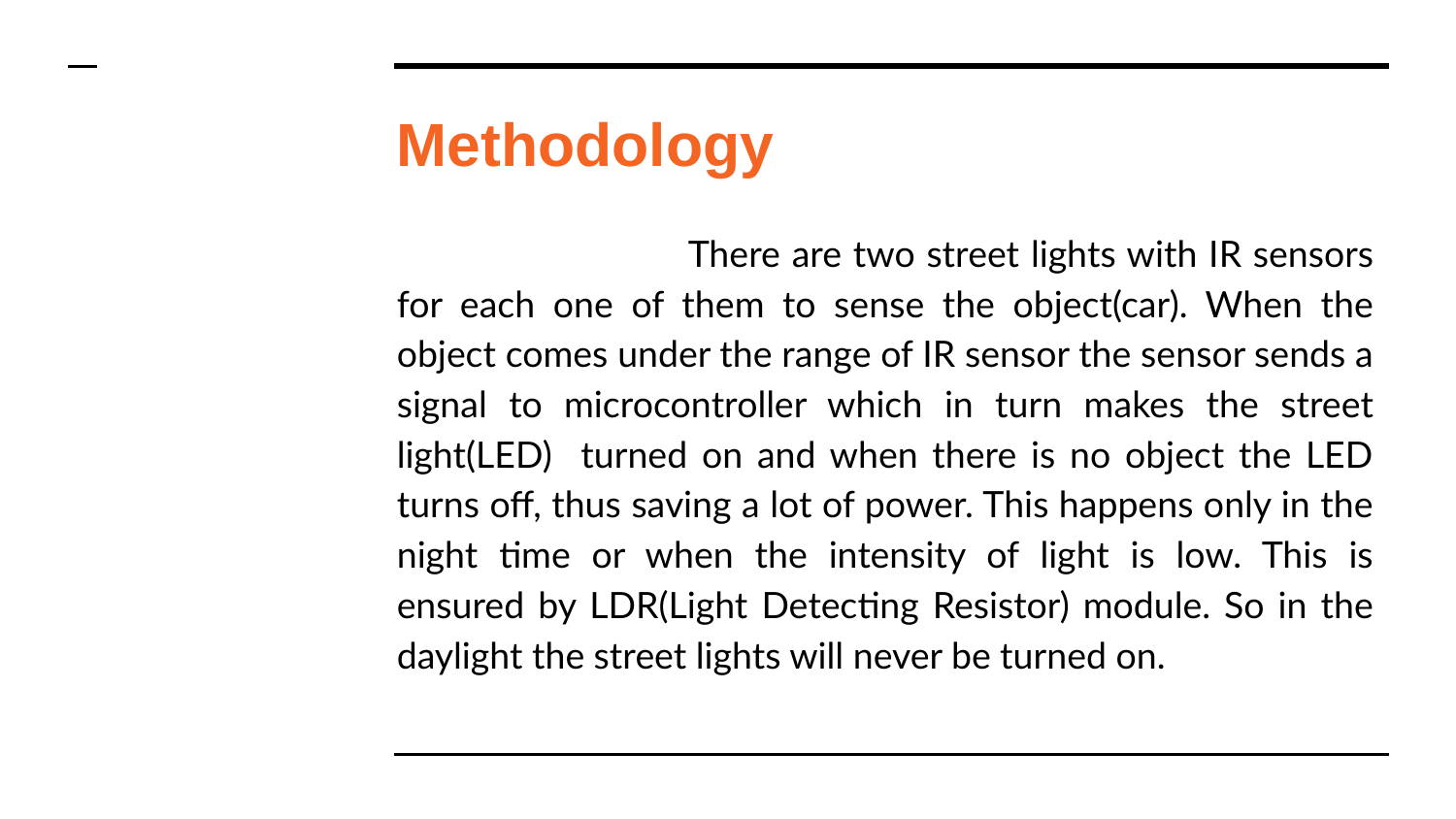

# Methodology
		There are two street lights with IR sensors for each one of them to sense the object(car). When the object comes under the range of IR sensor the sensor sends a signal to microcontroller which in turn makes the street light(LED)  turned on and when there is no object the LED turns off, thus saving a lot of power. This happens only in the night time or when the intensity of light is low. This is ensured by LDR(Light Detecting Resistor) module. So in the daylight the street lights will never be turned on.